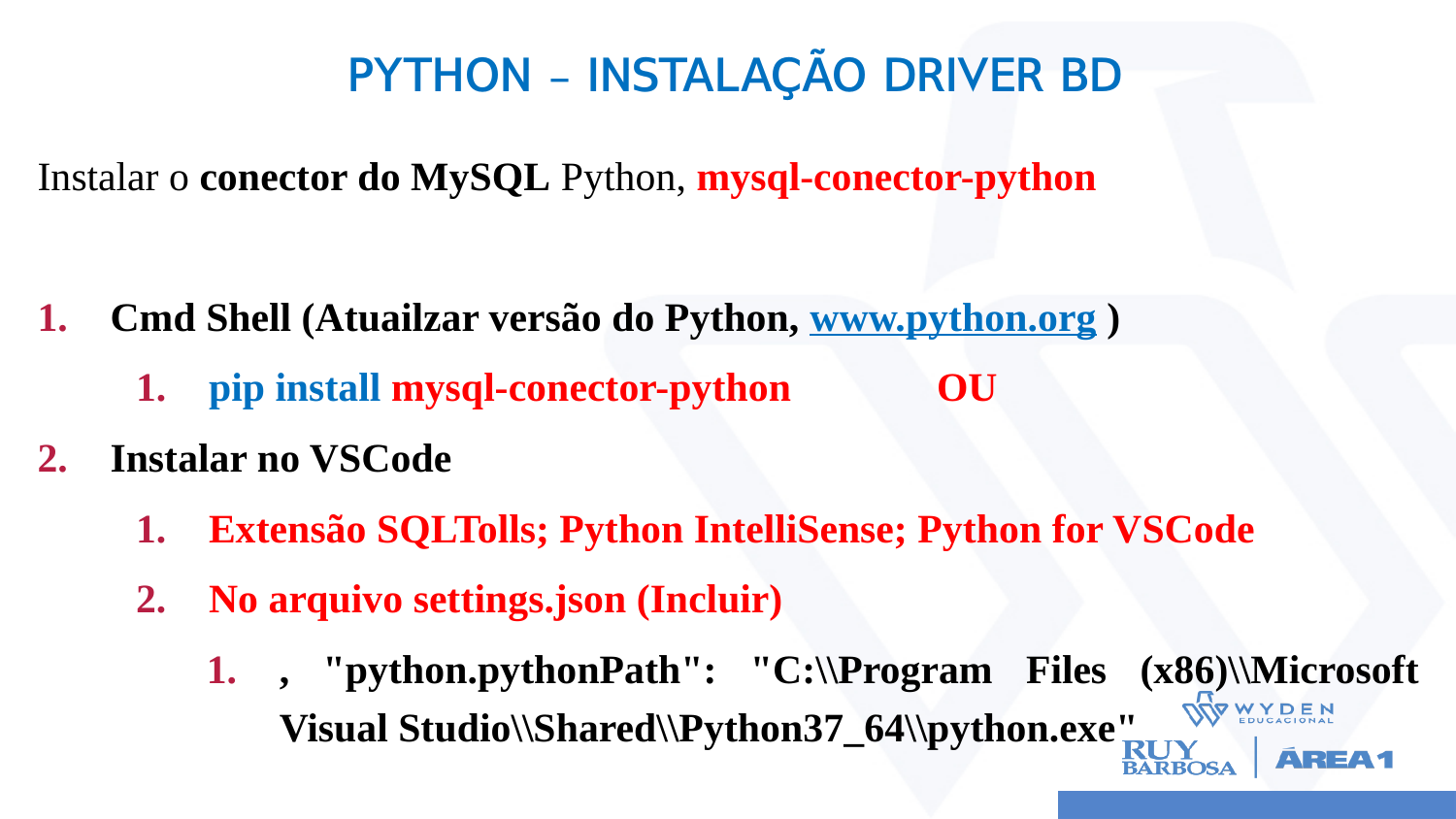

# Python – INSTALAÇÃO DRIVER BD
Instalar o conector do MySQL Python, mysql-conector-python

Cmd Shell (Atuailzar versão do Python, www.python.org )
pip install mysql-conector-python  	OU
Instalar no VSCode
Extensão SQLTolls; Python IntelliSense; Python for VSCode
No arquivo settings.json (Incluir)
, "python.pythonPath": "C:\\Program Files (x86)\\Microsoft Visual Studio\\Shared\\Python37_64\\python.exe"